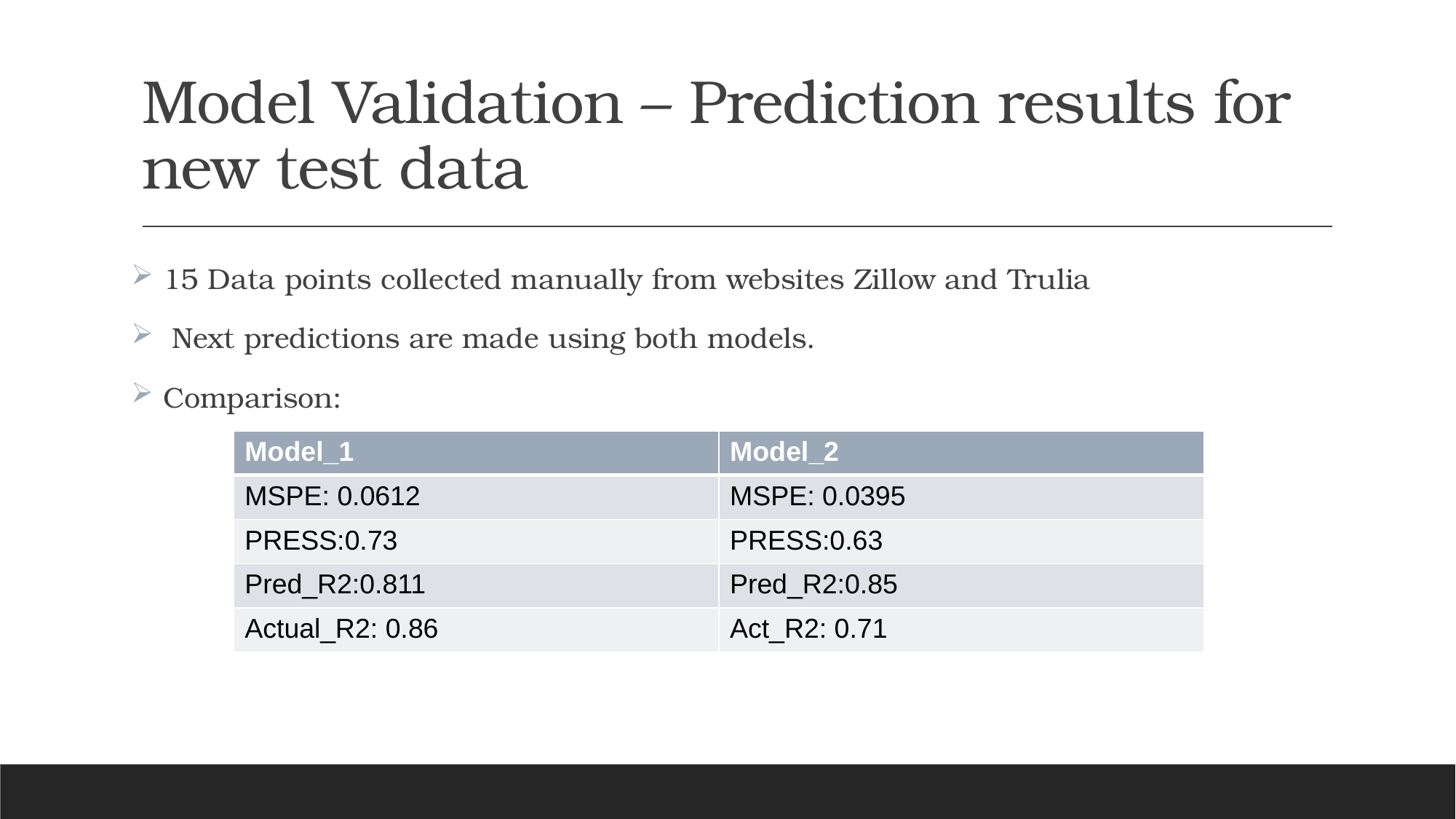

# Model Validation – Prediction results for new test data
 15 Data points collected manually from websites Zillow and Trulia
  Next predictions are made using both models.
 Comparison:

| Model\_1 | Model\_2 |
| --- | --- |
| MSPE: 0.0612 | MSPE: 0.0395 |
| PRESS:0.73 | PRESS:0.63 |
| Pred\_R2:0.811 | Pred\_R2:0.85 |
| Actual\_R2: 0.86 | Act\_R2: 0.71 |